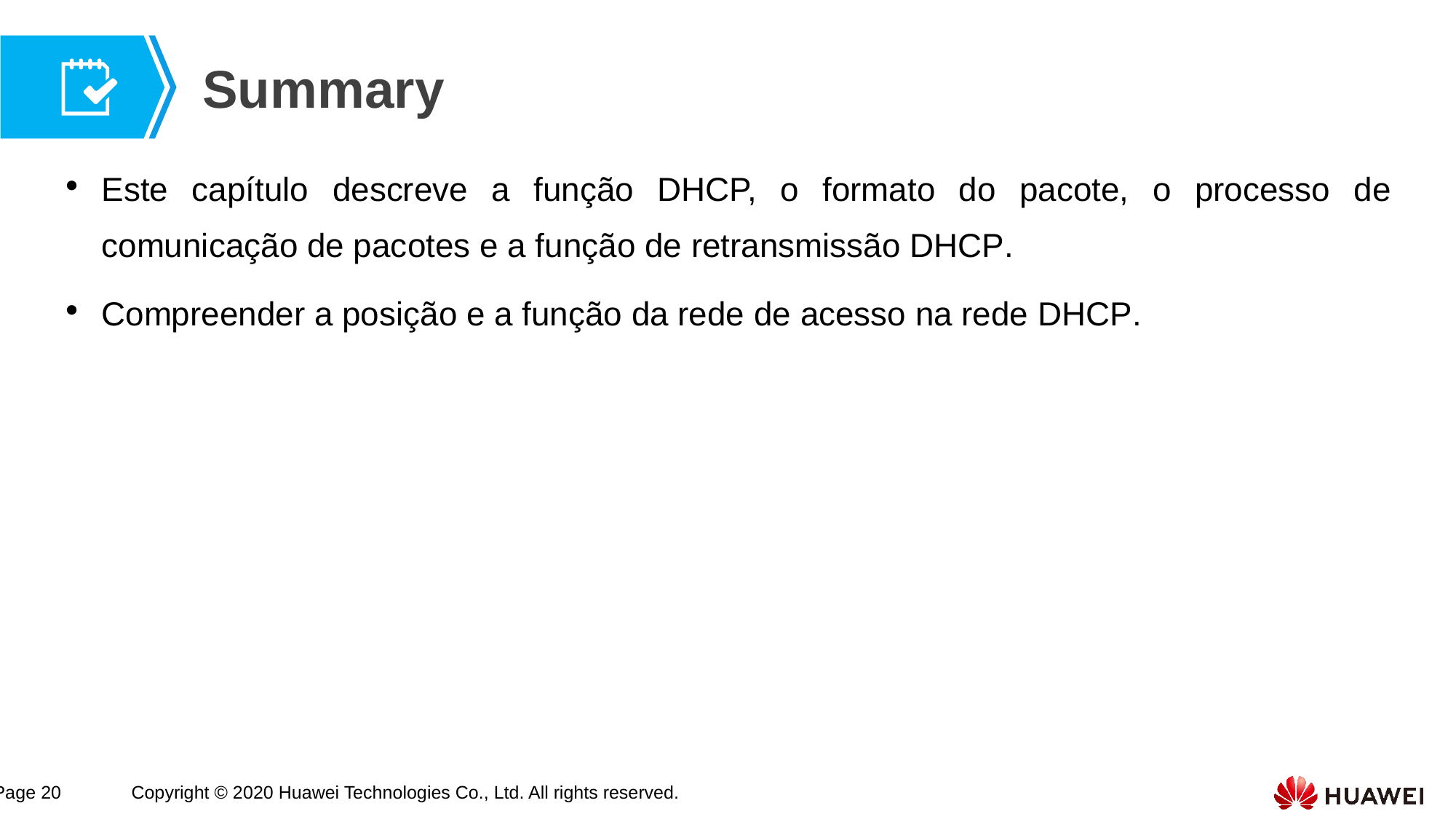

Este capítulo descreve a função DHCP, o formato do pacote, o processo de comunicação de pacotes e a função de retransmissão DHCP.
Compreender a posição e a função da rede de acesso na rede DHCP.